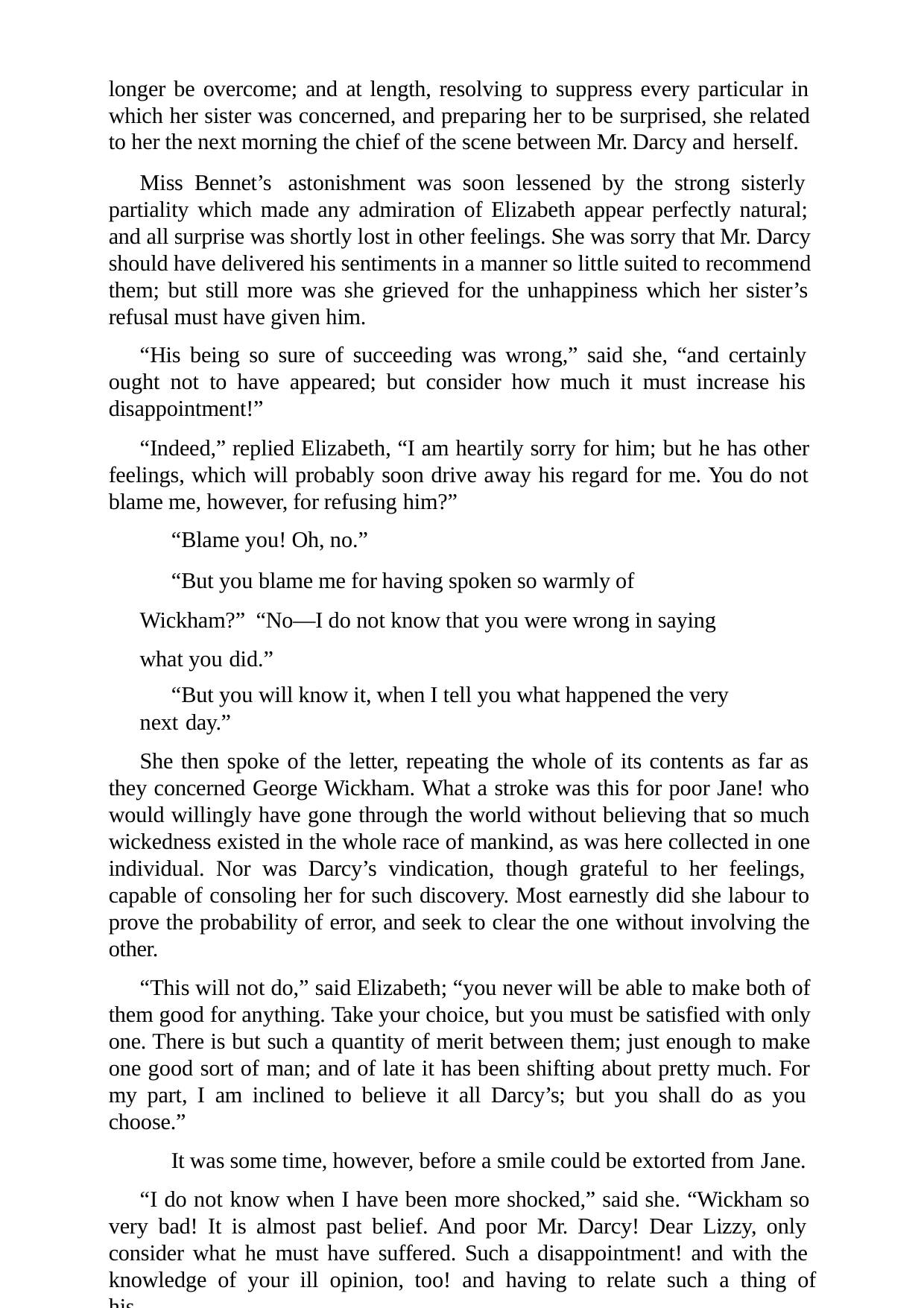

longer be overcome; and at length, resolving to suppress every particular in  which her sister was concerned, and preparing her to be surprised, she related  to her the next morning the chief of the scene between Mr. Darcy and herself.
Miss Bennet’s astonishment was soon lessened by the strong sisterly  partiality which made any admiration of Elizabeth appear perfectly natural;  and all surprise was shortly lost in other feelings. She was sorry that Mr. Darcy  should have delivered his sentiments in a manner so little suited to recommend  them; but still more was she grieved for the unhappiness which her sister’s  refusal must have given him.
“His being so sure of succeeding was wrong,” said she, “and certainly  ought not to have appeared; but consider how much it must increase his  disappointment!”
“Indeed,” replied Elizabeth, “I am heartily sorry for him; but he has other  feelings, which will probably soon drive away his regard for me. You do not  blame me, however, for refusing him?”
“Blame you! Oh, no.”
“But you blame me for having spoken so warmly of Wickham?”  “No—I do not know that you were wrong in saying what you did.”
“But you will know it, when I tell you what happened the very next day.”
She then spoke of the letter, repeating the whole of its contents as far as  they concerned George Wickham. What a stroke was this for poor Jane! who  would willingly have gone through the world without believing that so much  wickedness existed in the whole race of mankind, as was here collected in one  individual. Nor was Darcy’s vindication, though grateful to her feelings,  capable of consoling her for such discovery. Most earnestly did she labour to  prove the probability of error, and seek to clear the one without involving the  other.
“This will not do,” said Elizabeth; “you never will be able to make both of  them good for anything. Take your choice, but you must be satisfied with only  one. There is but such a quantity of merit between them; just enough to make  one good sort of man; and of late it has been shifting about pretty much. For  my part, I am inclined to believe it all Darcy’s; but you shall do as you  choose.”
It was some time, however, before a smile could be extorted from Jane.
“I do not know when I have been more shocked,” said she. “Wickham so  very bad! It is almost past belief. And poor Mr. Darcy! Dear Lizzy, only  consider what he must have suffered. Such a disappointment! and with the  knowledge of your ill opinion, too! and having to relate such a thing of his